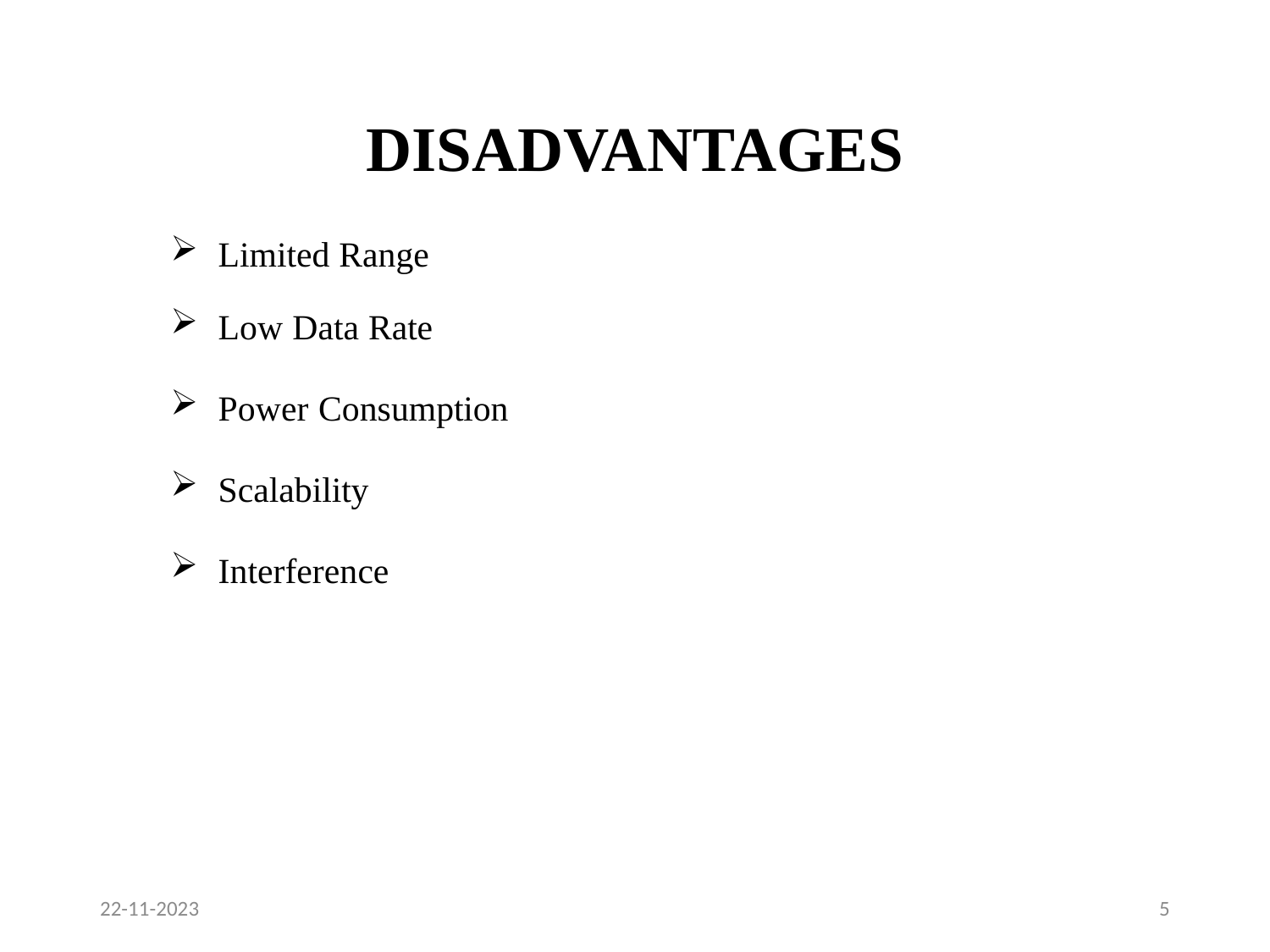

DISADVANTAGES

Limited Range
Low Data Rate
Power Consumption
Scalability
Interference
22-11-2023
5